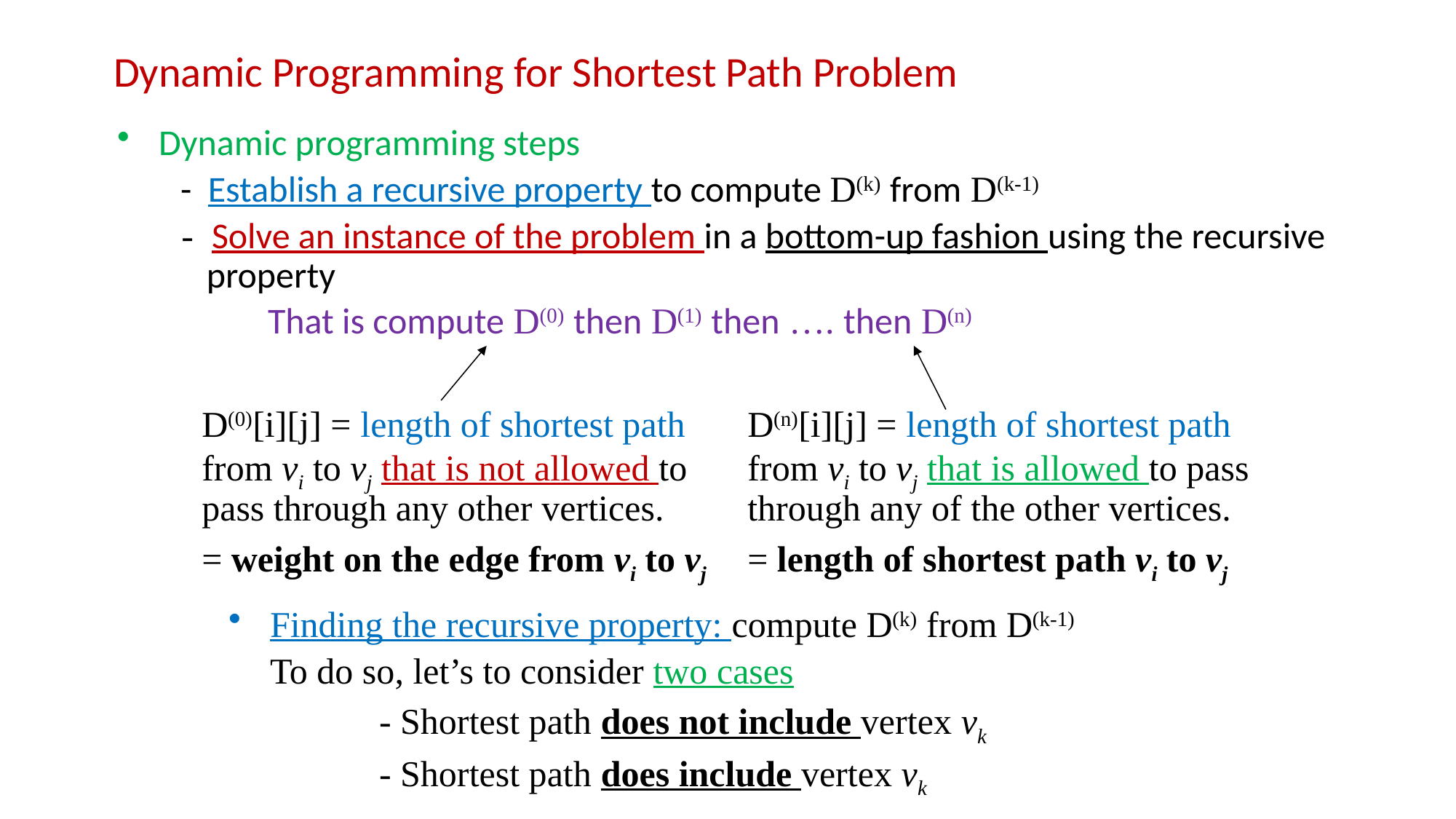

# Dynamic Programming for Shortest Path Problem
Dynamic programming steps
 -  Establish a recursive property to compute D(k) from D(k-1)
 -  Solve an instance of the problem in a bottom-up fashion using the recursive property
		That is compute D(0) then D(1) then …. then D(n)

D(0)[i][j] = length of shortest path    from vi to vj that is not allowed to pass through any other vertices.
= weight on the edge from vi to vj
D(n)[i][j] = length of shortest path    from vi to vj that is allowed to pass through any of the other vertices.
= length of shortest path vi to vj
Finding the recursive property: compute D(k) from D(k-1)
	To do so, let’s to consider two cases
		- Shortest path does not include vertex vk
		- Shortest path does include vertex vk